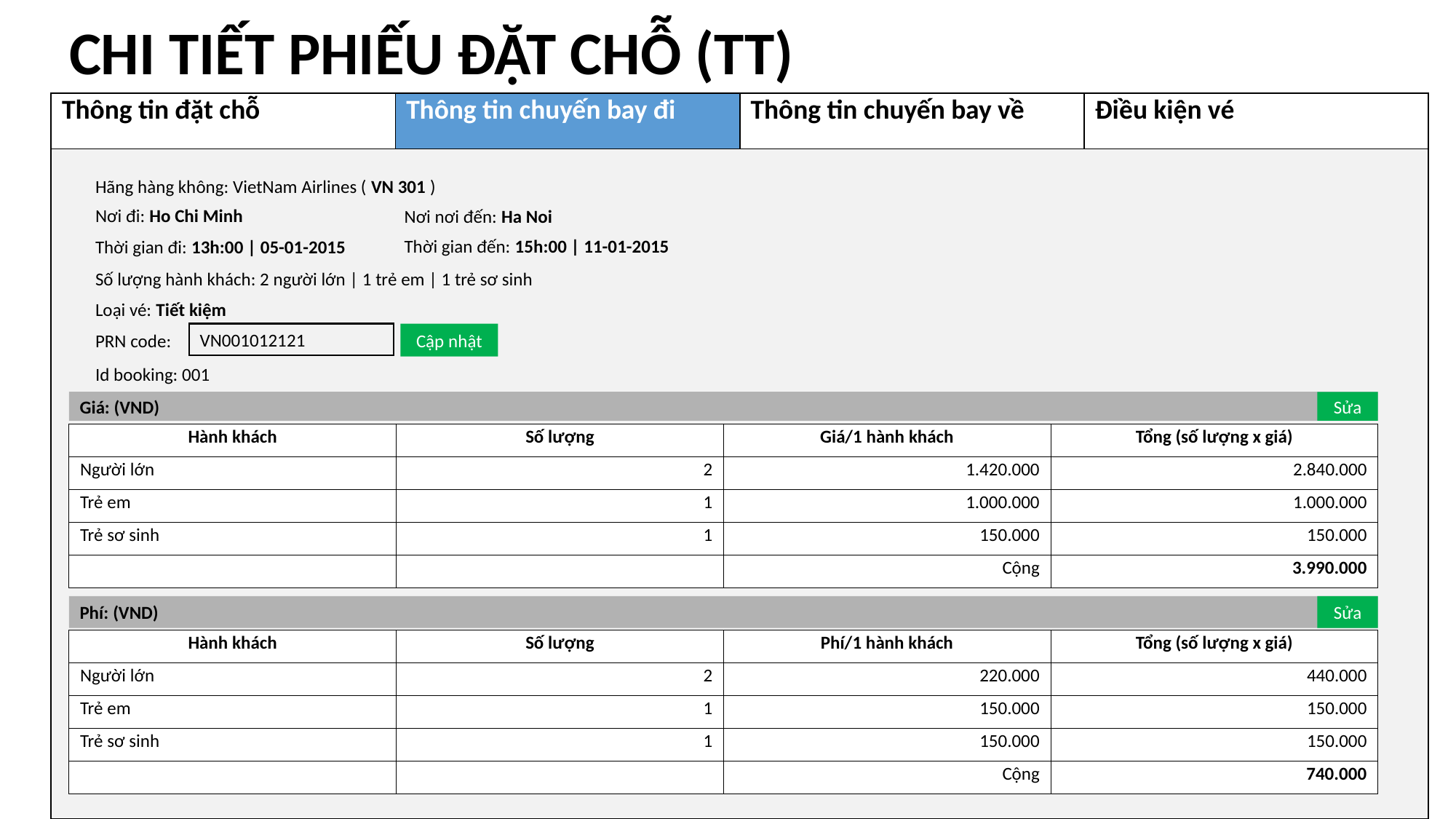

CHI TIẾT PHIẾU ĐẶT CHỖ (TT)
| Thông tin đặt chỗ | Thông tin chuyến bay đi | Thông tin chuyến bay về | Điều kiện vé |
| --- | --- | --- | --- |
|  |  |  |  |
Hãng hàng không: VietNam Airlines ( VN 301 )
Nơi đi: Ho Chi Minh
Nơi nơi đến: Ha Noi
Thời gian đến: 15h:00 | 11-01-2015
Thời gian đi: 13h:00 | 05-01-2015
Số lượng hành khách: 2 người lớn | 1 trẻ em | 1 trẻ sơ sinh
Loại vé: Tiết kiệm
VN001012121
Cập nhật
PRN code:
Id booking: 001
Giá: (VND)
Sửa
| Hành khách | Số lượng | Giá/1 hành khách | Tổng (số lượng x giá) |
| --- | --- | --- | --- |
| Người lớn | 2 | 1.420.000 | 2.840.000 |
| Trẻ em | 1 | 1.000.000 | 1.000.000 |
| Trẻ sơ sinh | 1 | 150.000 | 150.000 |
|  |  | Cộng | 3.990.000 |
Phí: (VND)
Sửa
| Hành khách | Số lượng | Phí/1 hành khách | Tổng (số lượng x giá) |
| --- | --- | --- | --- |
| Người lớn | 2 | 220.000 | 440.000 |
| Trẻ em | 1 | 150.000 | 150.000 |
| Trẻ sơ sinh | 1 | 150.000 | 150.000 |
|  |  | Cộng | 740.000 |